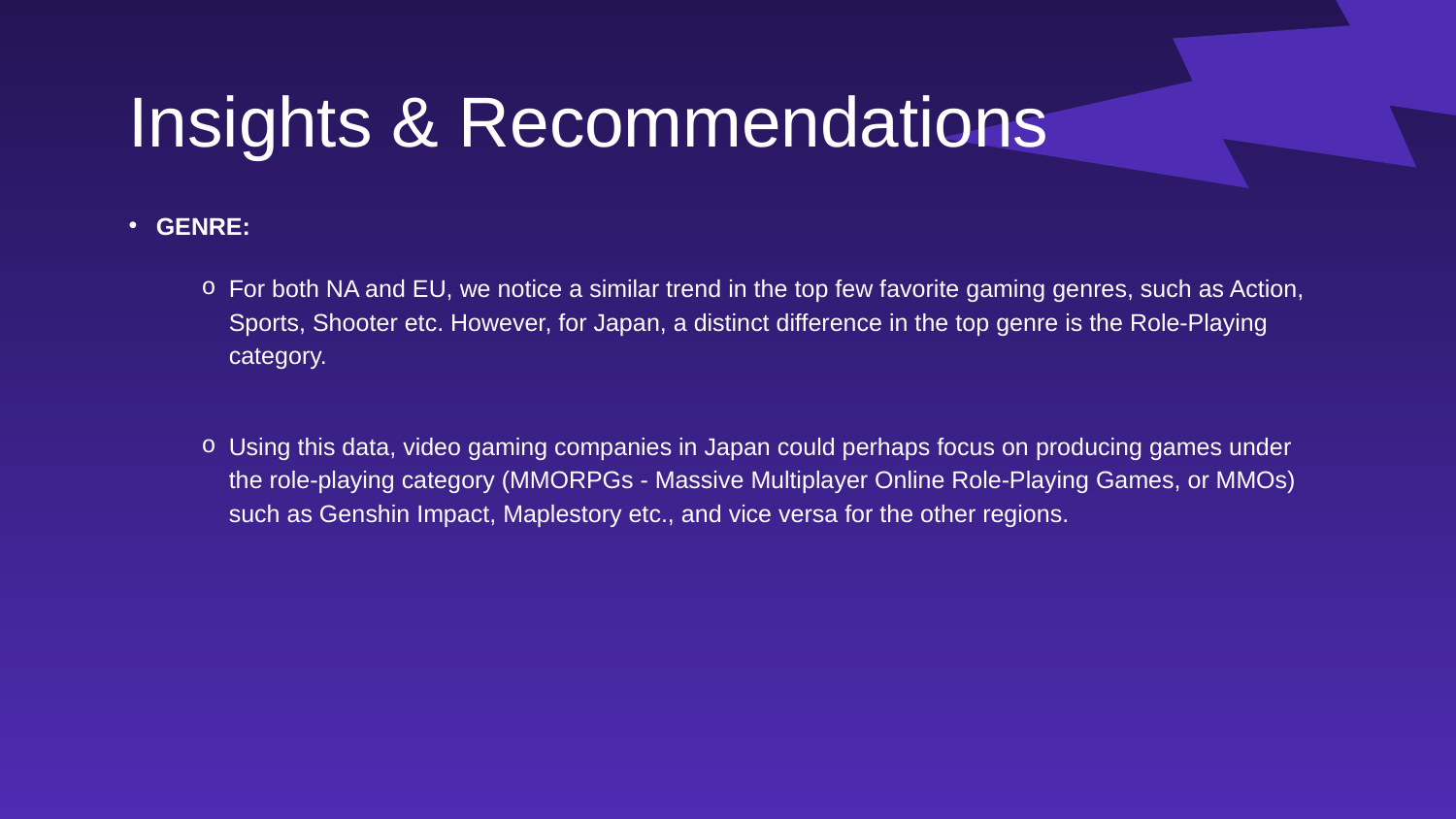

# Insights & Recommendations
GENRE:

For both NA and EU, we notice a similar trend in the top few favorite gaming genres, such as Action, Sports, Shooter etc. However, for Japan, a distinct difference in the top genre is the Role-Playing category.

Using this data, video gaming companies in Japan could perhaps focus on producing games under the role-playing category (MMORPGs - Massive Multiplayer Online Role-Playing Games, or MMOs) such as Genshin Impact, Maplestory etc., and vice versa for the other regions.